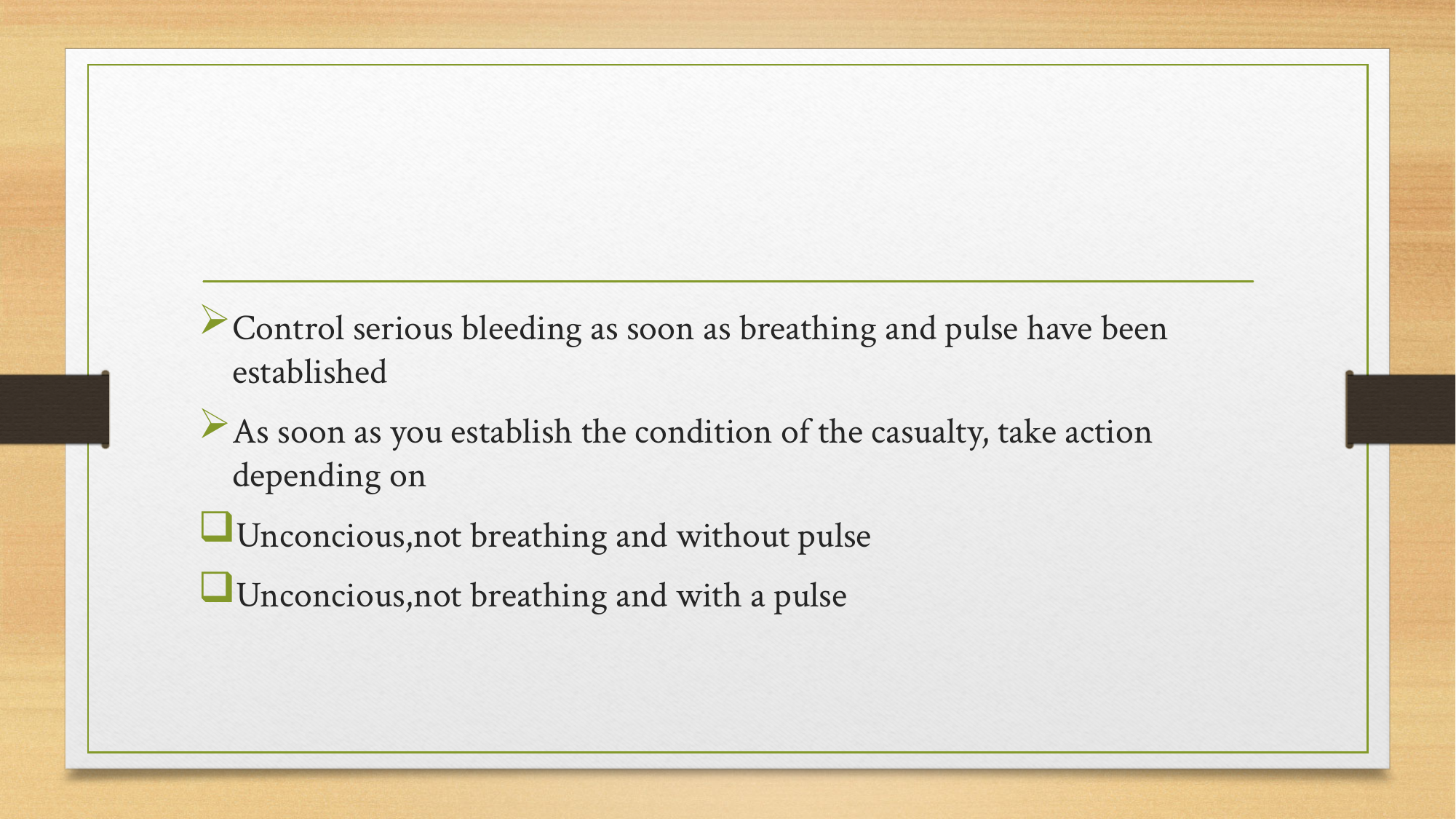

#
Control serious bleeding as soon as breathing and pulse have been established
As soon as you establish the condition of the casualty, take action depending on
Unconcious,not breathing and without pulse
Unconcious,not breathing and with a pulse